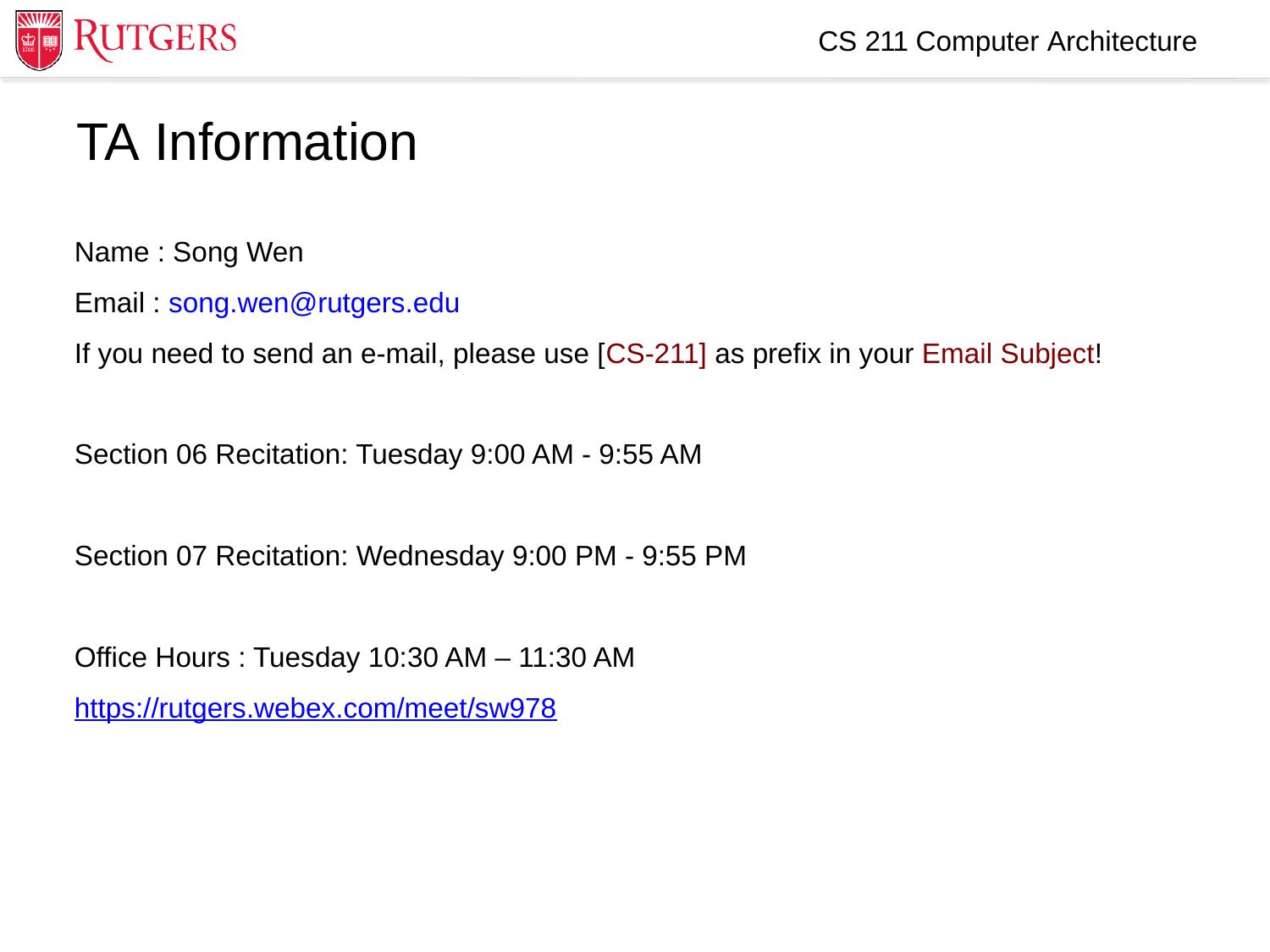

CS 211 Computer Architecture

TA Information
Name : Song Wen
Email : song.wen@rutgers.edu
If you need to send an e-mail, please use [CS-211] as prefix in your Email Subject!

Section 06 Recitation: Tuesday 9:00 AM - 9:55 AM 
Section 07 Recitation: Wednesday 9:00 PM - 9:55 PM
Office Hours : Tuesday 10:30 AM – 11:30 AM
https://rutgers.webex.com/meet/sw978

2